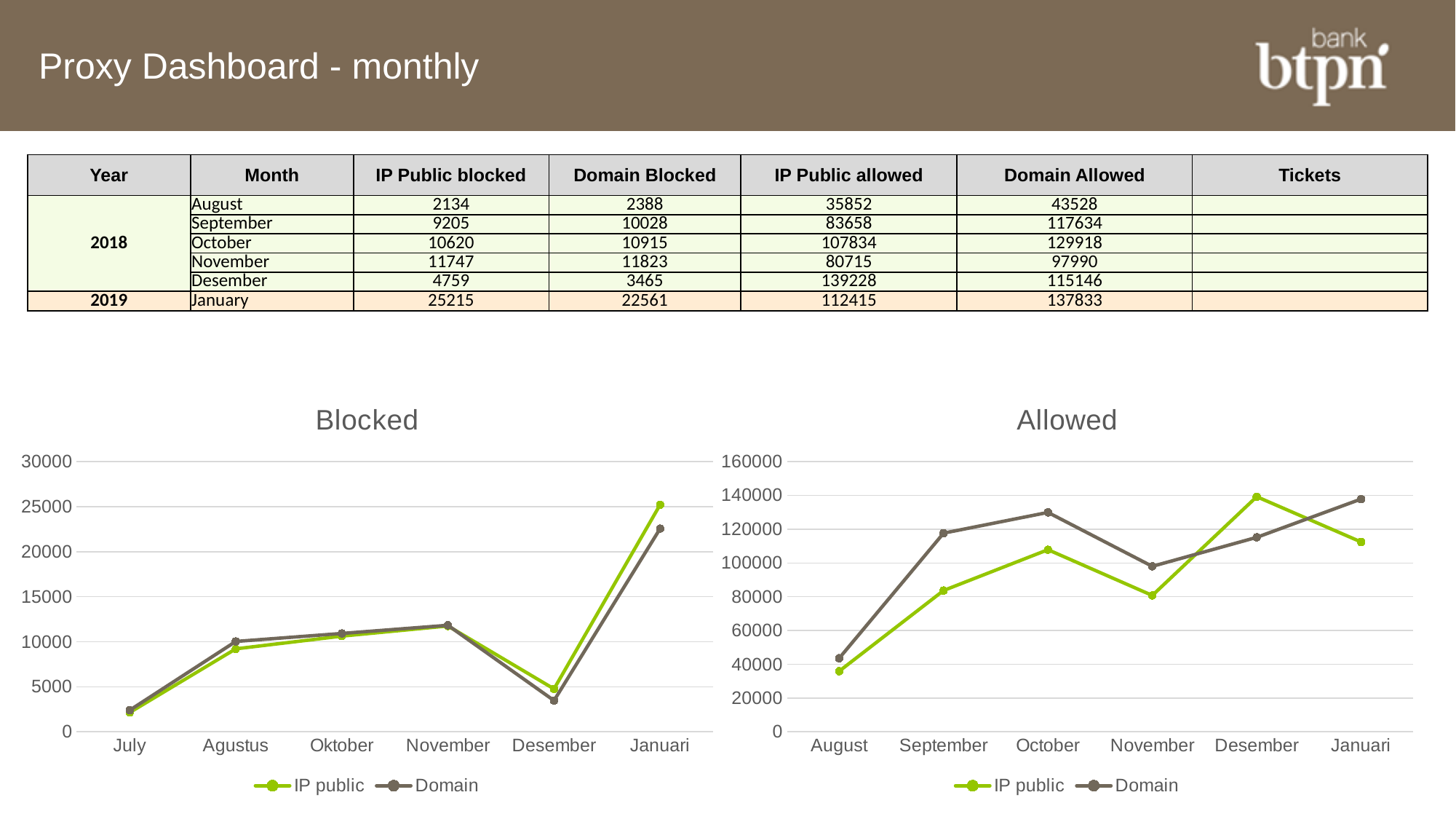

# Proxy Dashboard - monthly
| Year | Month | IP Public blocked | Domain Blocked | IP Public allowed | Domain Allowed | Tickets |
| --- | --- | --- | --- | --- | --- | --- |
| 2018 | August | 2134 | 2388 | 35852 | 43528 |  |
|  | September | 9205 | 10028 | 83658 | 117634 |  |
|  | October | 10620 | 10915 | 107834 | 129918 |  |
|  | November | 11747 | 11823 | 80715 | 97990 |  |
|  | Desember | 4759 | 3465 | 139228 | 115146 |  |
| 2019 | January | 25215 | 22561 | 112415 | 137833 |  |

### Chart: Blocked

| Category | IP public | Domain |
|---|---|---|
| July | 2134.0 | 2388.0 |
| Agustus | 9205.0 | 10028.0 |
| Oktober | 10620.0 | 10915.0 |
| November | 11747.0 | 11823.0 |
| Desember | 4759.0 | 3465.0 |
| Januari | 25215.0 | 22561.0 |

### Chart: Allowed

| Category | IP public | Domain |
|---|---|---|
| August | 35852.0 | 43528.0 |
| September | 83658.0 | 117634.0 |
| October | 107834.0 | 129918.0 |
| November | 80715.0 | 97990.0 |
| Desember | 139228.0 | 115146.0 |
| Januari | 112415.0 | 137833.0 |